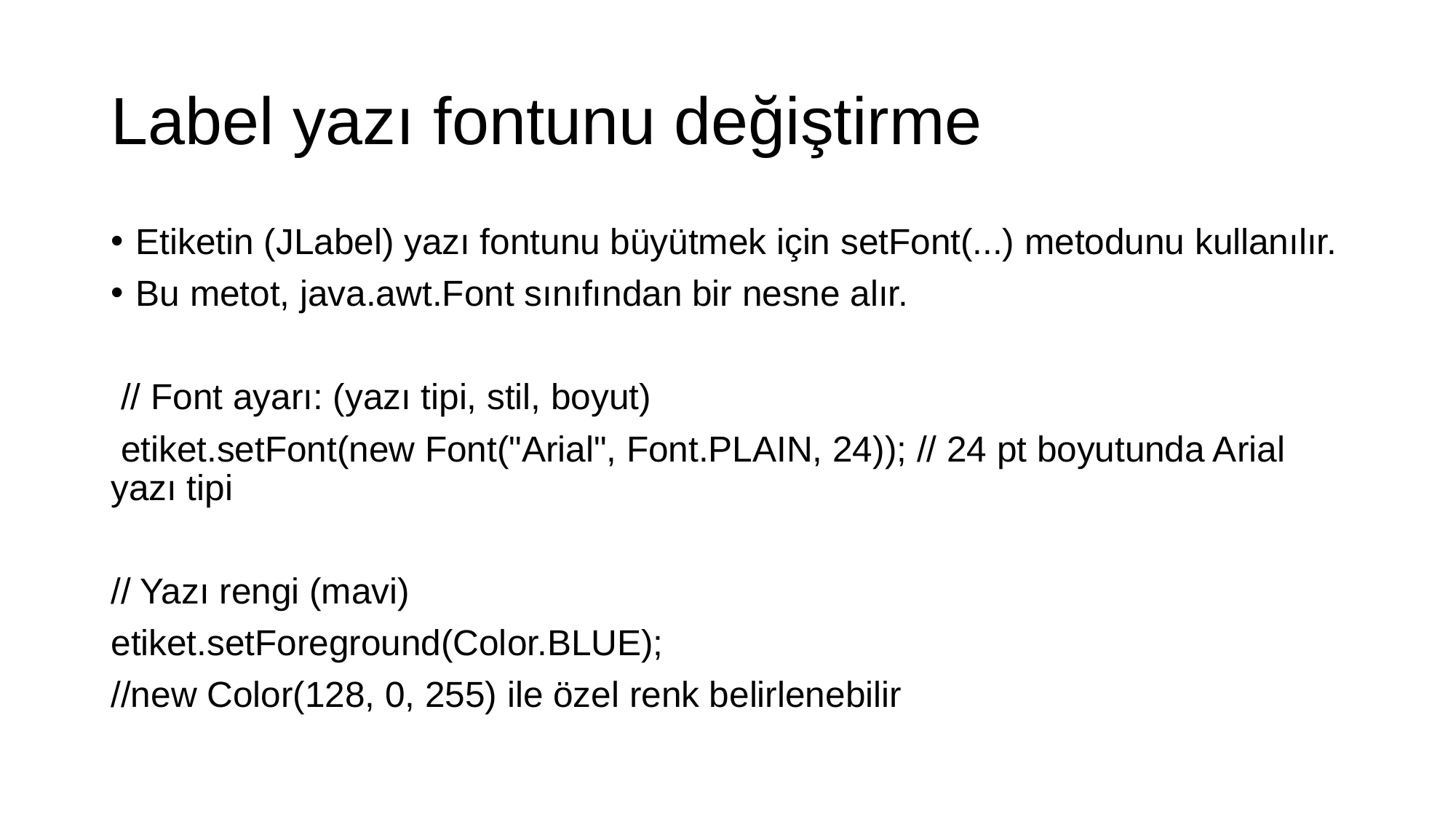

# Label yazı fontunu değiştirme
Etiketin (JLabel) yazı fontunu büyütmek için setFont(...) metodunu kullanılır.
Bu metot, java.awt.Font sınıfından bir nesne alır.

 // Font ayarı: (yazı tipi, stil, boyut)
 etiket.setFont(new Font("Arial", Font.PLAIN, 24)); // 24 pt boyutunda Arial yazı tipi

// Yazı rengi (mavi)
etiket.setForeground(Color.BLUE);
//new Color(128, 0, 255) ile özel renk belirlenebilir